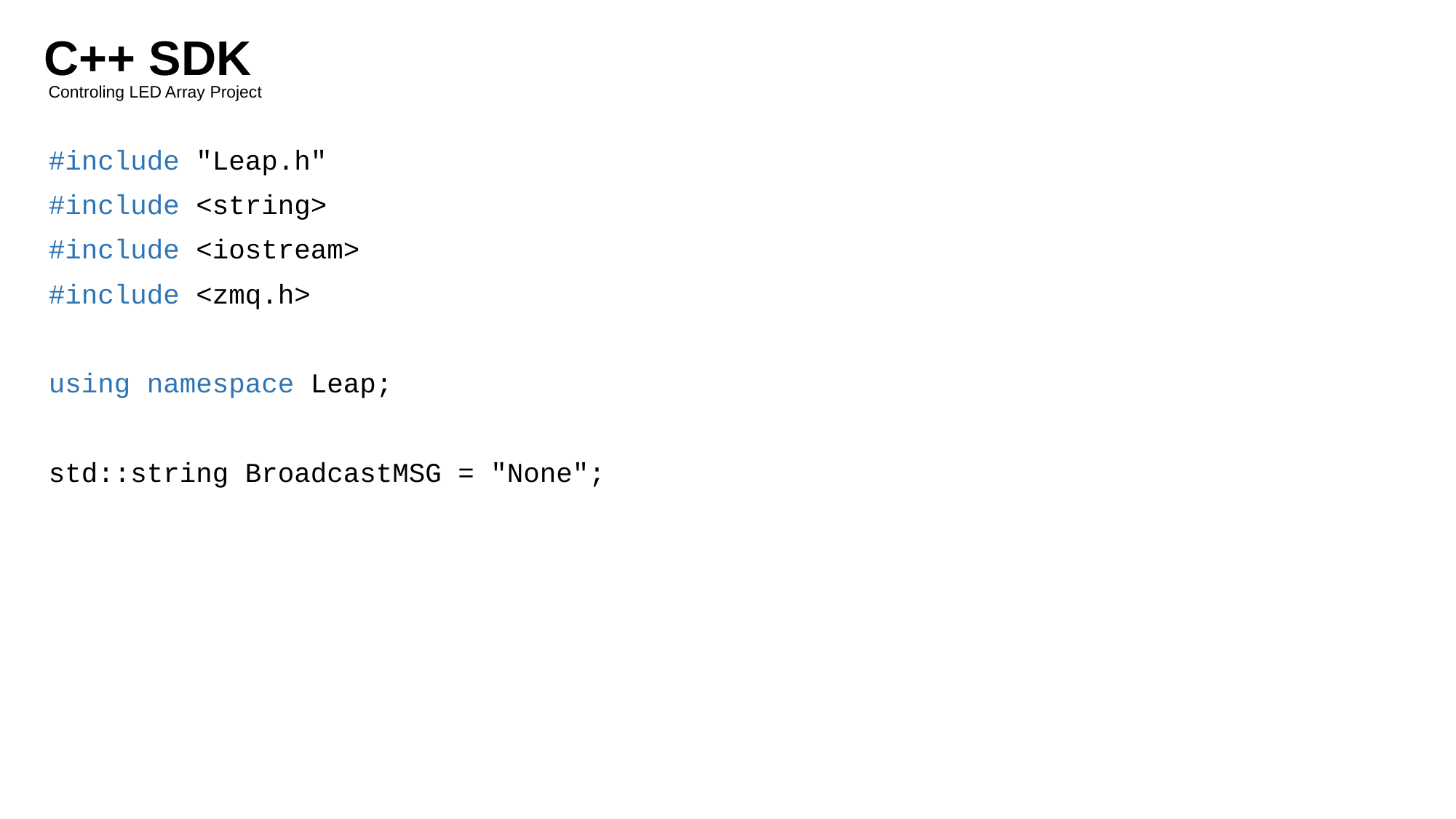

C++ SDK
Controling LED Array Project
#include "Leap.h"
#include <string>
#include <iostream>
#include <zmq.h>

using namespace Leap;

std::string BroadcastMSG = "None";